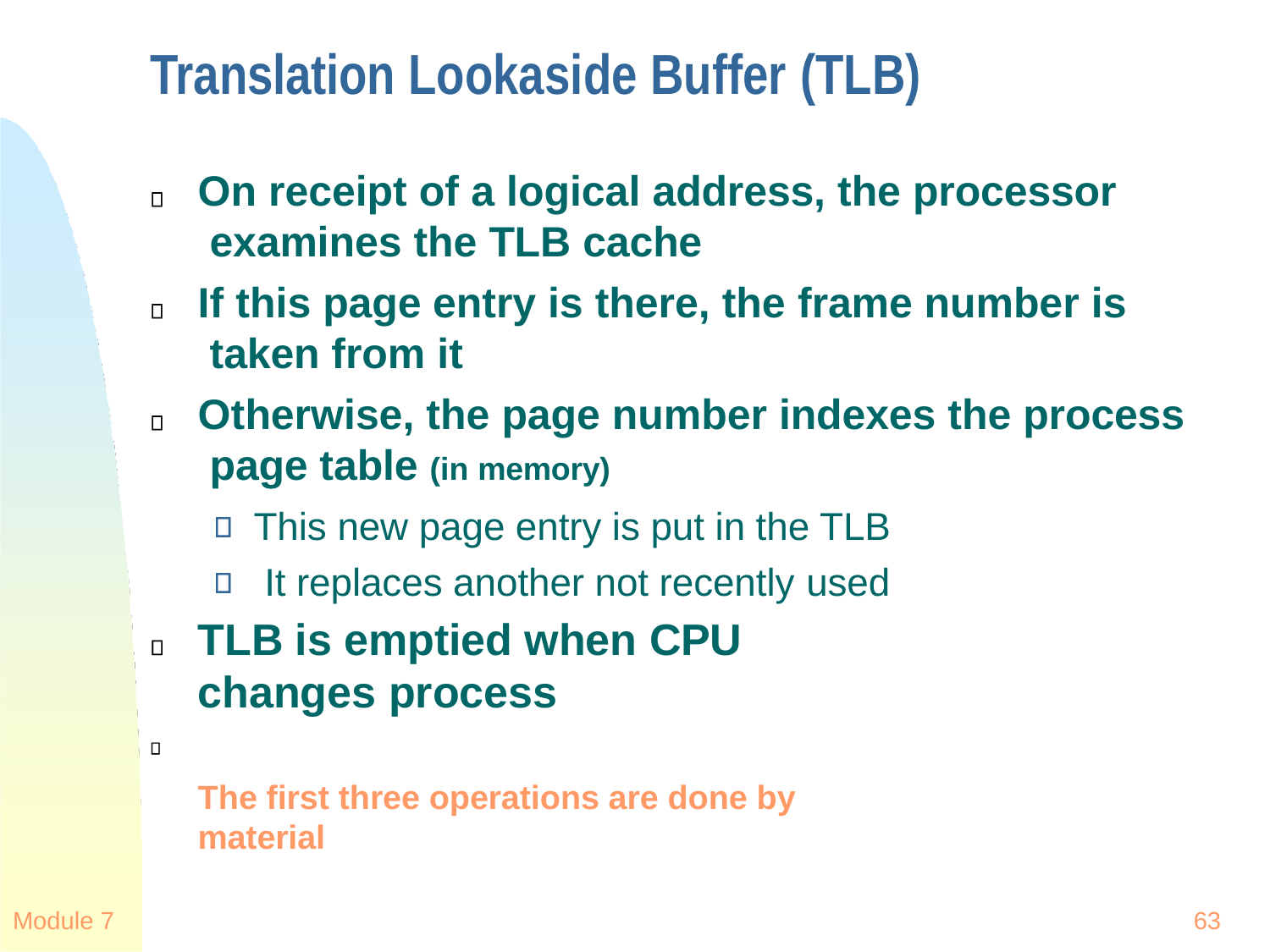

# Translation Lookaside Buffer (TLB)
On receipt of a logical address, the processor  examines the TLB cache
If this page entry is there, the frame number is  taken from it
Otherwise, the page number indexes the process  page table (in memory)
This new page entry is put in the TLB  It replaces another not recently used
TLB is emptied when CPU changes process

The first three operations are done by material

Module 7
63